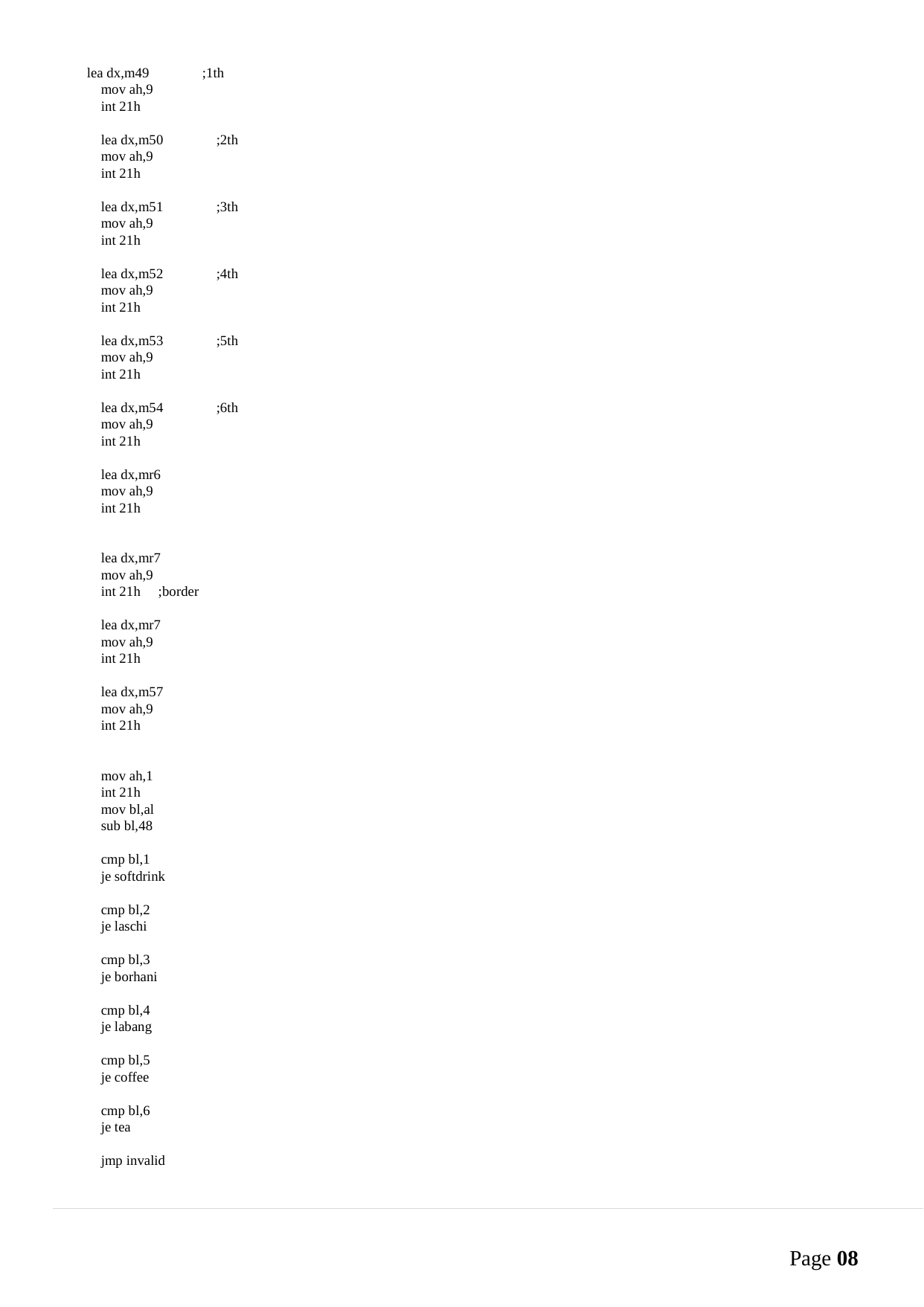

lea dx,m49               ;1th
    mov ah,9
    int 21h

    lea dx,m50               ;2th
    mov ah,9
    int 21h

    lea dx,m51               ;3th
    mov ah,9
    int 21h

    lea dx,m52               ;4th
    mov ah,9
    int 21h

    lea dx,m53               ;5th
    mov ah,9
    int 21h

    lea dx,m54               ;6th
    mov ah,9
    int 21h

    lea dx,mr6
    mov ah,9
    int 21h

    lea dx,mr7
    mov ah,9
    int 21h     ;border

    lea dx,mr7
    mov ah,9
    int 21h

    lea dx,m57
    mov ah,9
    int 21h

    mov ah,1
    int 21h
    mov bl,al
    sub bl,48

    cmp bl,1
    je softdrink

    cmp bl,2
    je laschi

    cmp bl,3
    je borhani

    cmp bl,4
    je labang

    cmp bl,5
    je coffee

    cmp bl,6
    je tea

    jmp invalid
Page 08